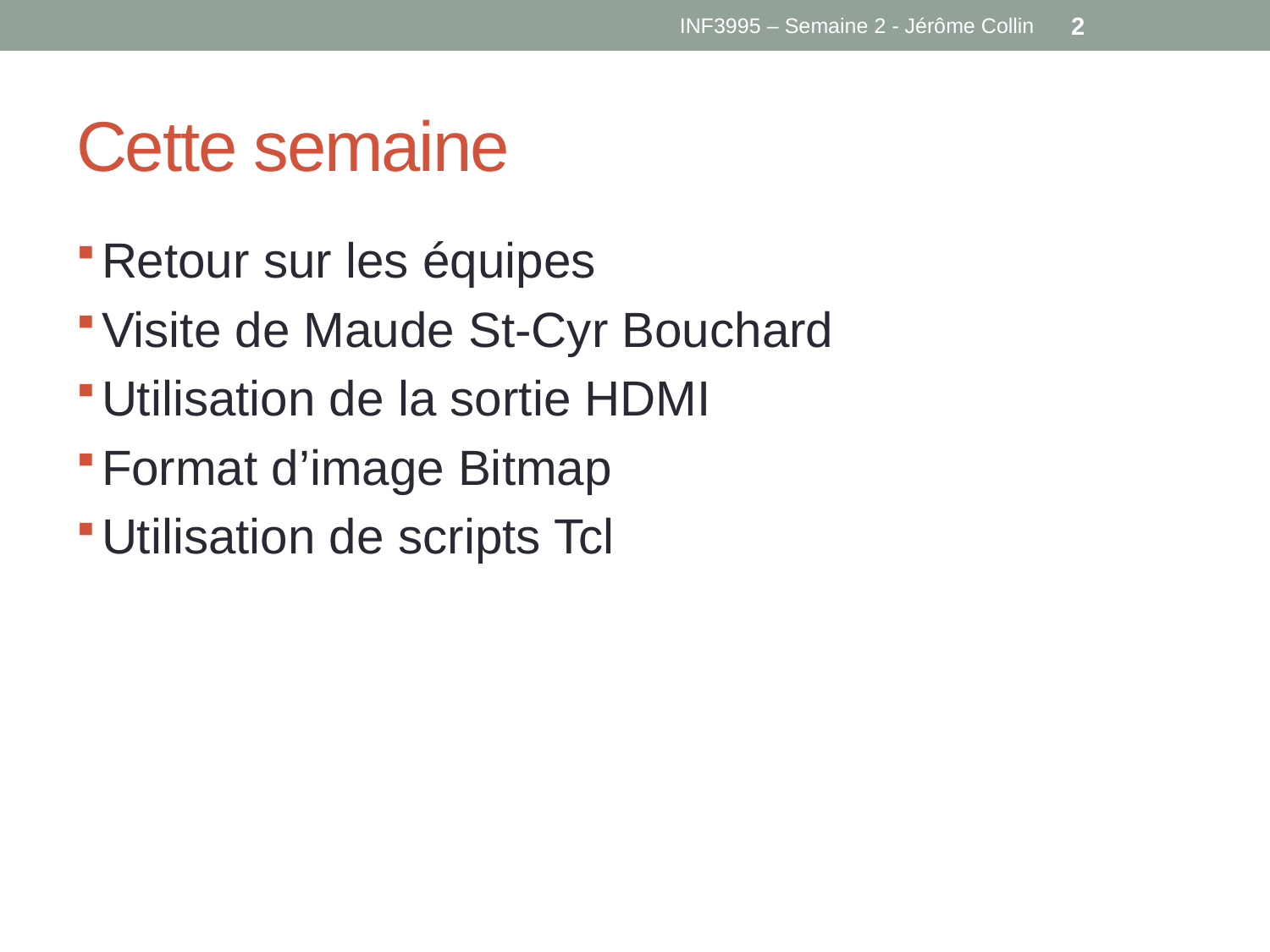

INF3995 – Semaine 2 - Jérôme Collin
2
# Cette semaine
Retour sur les équipes
Visite de Maude St-Cyr Bouchard
Utilisation de la sortie HDMI
Format d’image Bitmap
Utilisation de scripts Tcl